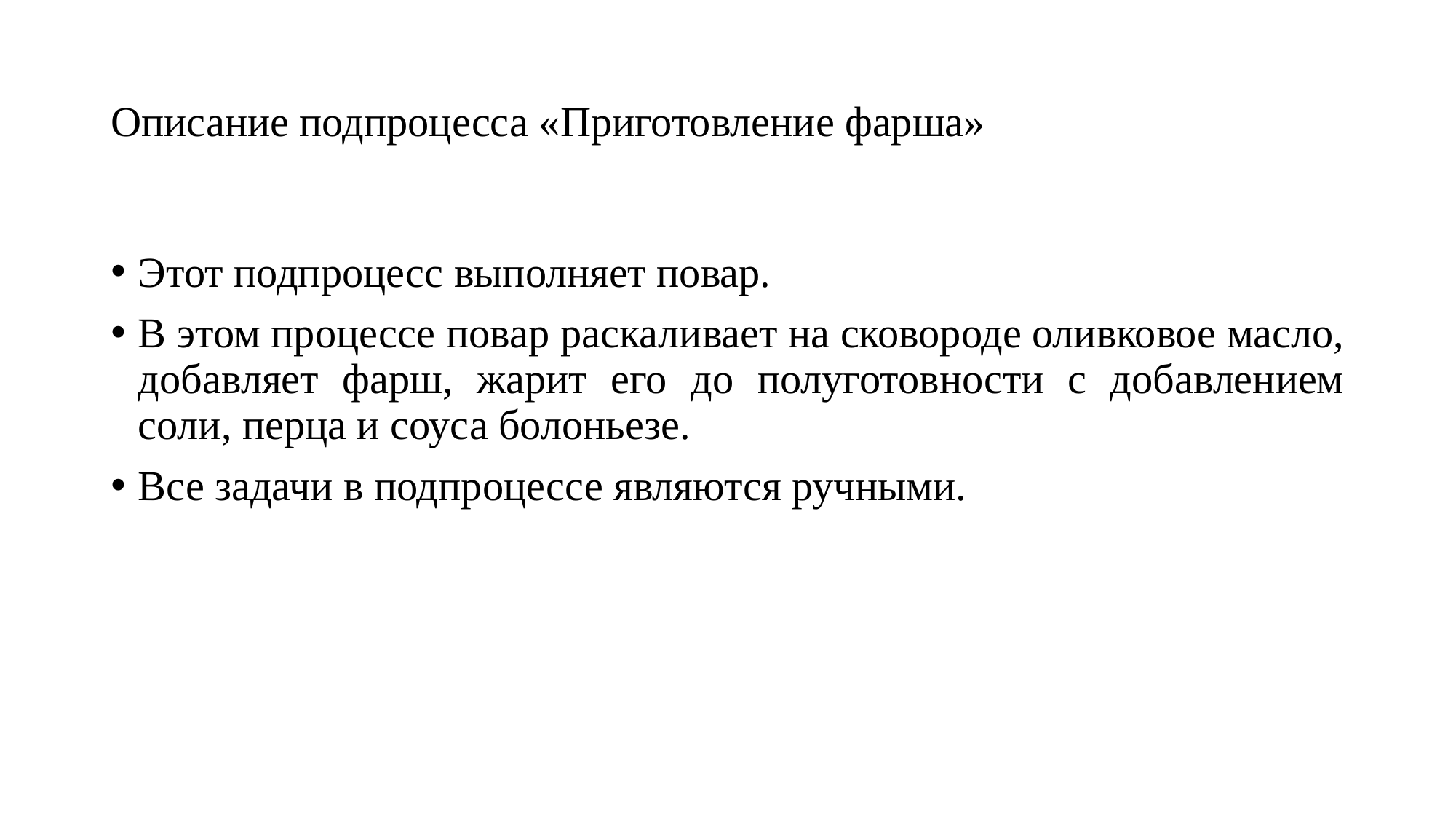

# Описание подпроцесса «Приготовление фарша»
Этот подпроцесс выполняет повар.
В этом процессе повар раскаливает на сковороде оливковое масло, добавляет фарш, жарит его до полуготовности с добавлением соли, перца и соуса болоньезе.
Все задачи в подпроцессе являются ручными.